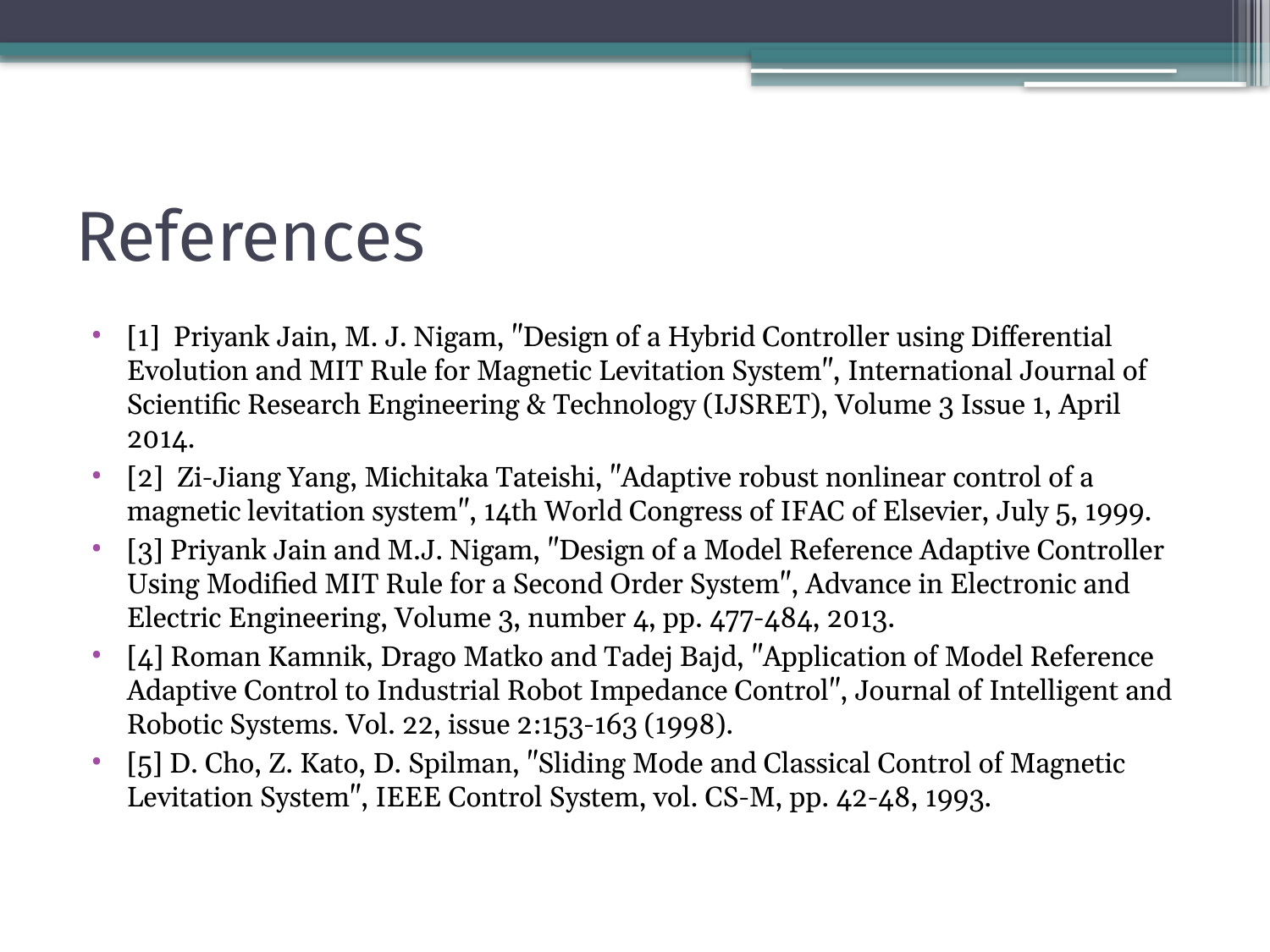

# References
[1]  Priyank Jain, M. J. Nigam, "Design of a Hybrid Controller using Differential
Evolution and MIT Rule for Magnetic Levitation System", International Journal of
Scientific Research Engineering & Technology (IJSRET), Volume 3 Issue 1, April
2014.
[2]  Zi-Jiang Yang, Michitaka Tateishi, "Adaptive robust nonlinear control of a magnetic levitation system", 14th World Congress of IFAC of Elsevier, July 5, 1999.
[3] Priyank Jain and M.J. Nigam, "Design of a Model Reference Adaptive Controller Using Modified MIT Rule for a Second Order System", Advance in Electronic and Electric Engineering, Volume 3, number 4, pp. 477-484, 2013.
[4] Roman Kamnik, Drago Matko and Tadej Bajd, "Application of Model Reference Adaptive Control to Industrial Robot Impedance Control", Journal of Intelligent and Robotic Systems. Vol. 22, issue 2:153-163 (1998).
[5] D. Cho, Z. Kato, D. Spilman, "Sliding Mode and Classical Control of Magnetic Levitation System", IEEE Control System, vol. CS-M, pp. 42-48, 1993.